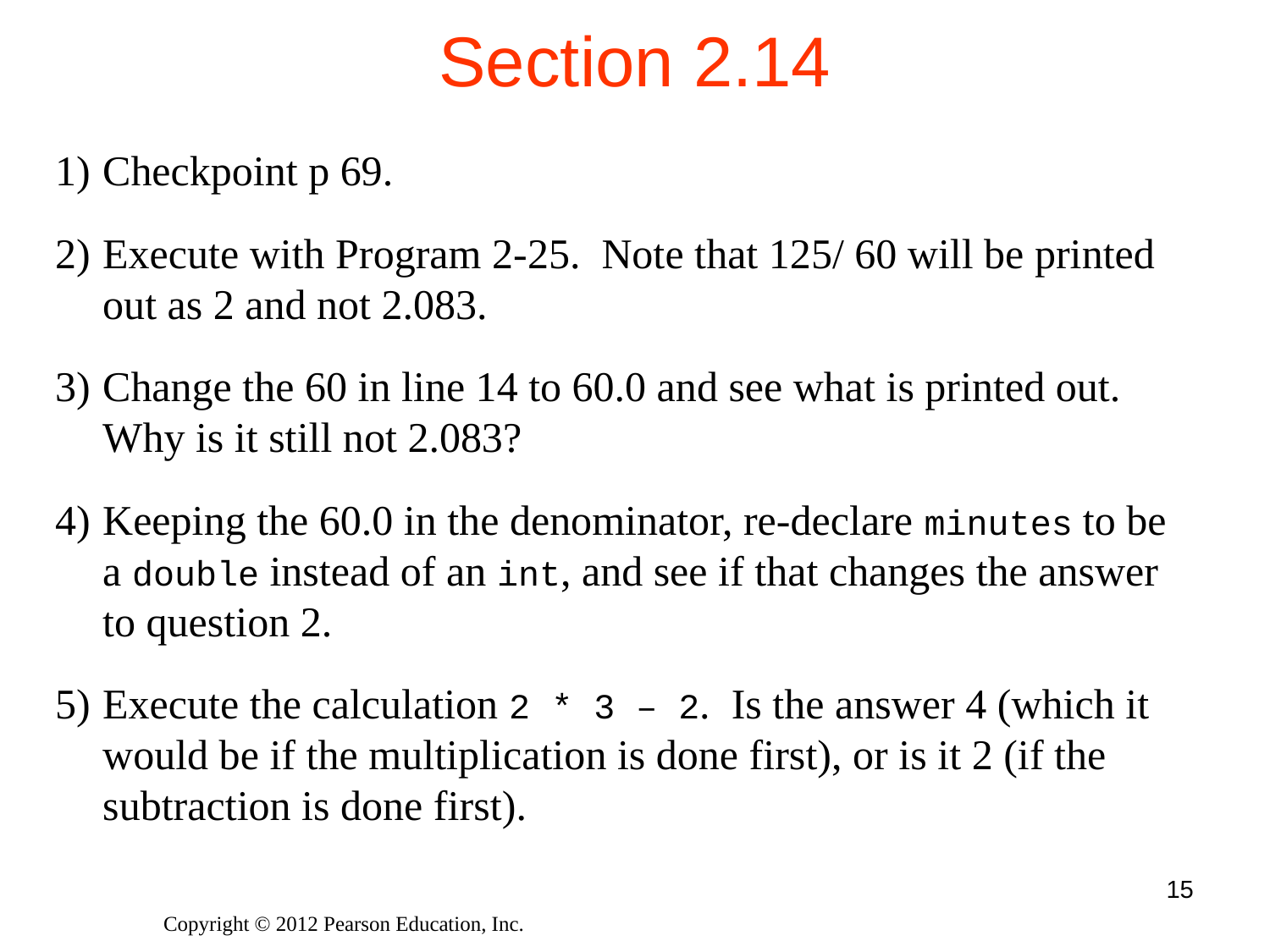

# Section 2.14
Checkpoint p 69.
Execute with Program 2-25.  Note that 125/ 60 will be printed out as 2 and not 2.083.
Change the 60 in line 14 to 60.0 and see what is printed out.  Why is it still not 2.083?
Keeping the 60.0 in the denominator, re-declare minutes to be a double instead of an int, and see if that changes the answer to question 2.
Execute the calculation 2 * 3 – 2.  Is the answer 4 (which it would be if the multiplication is done first), or is it 2 (if the subtraction is done first).
15